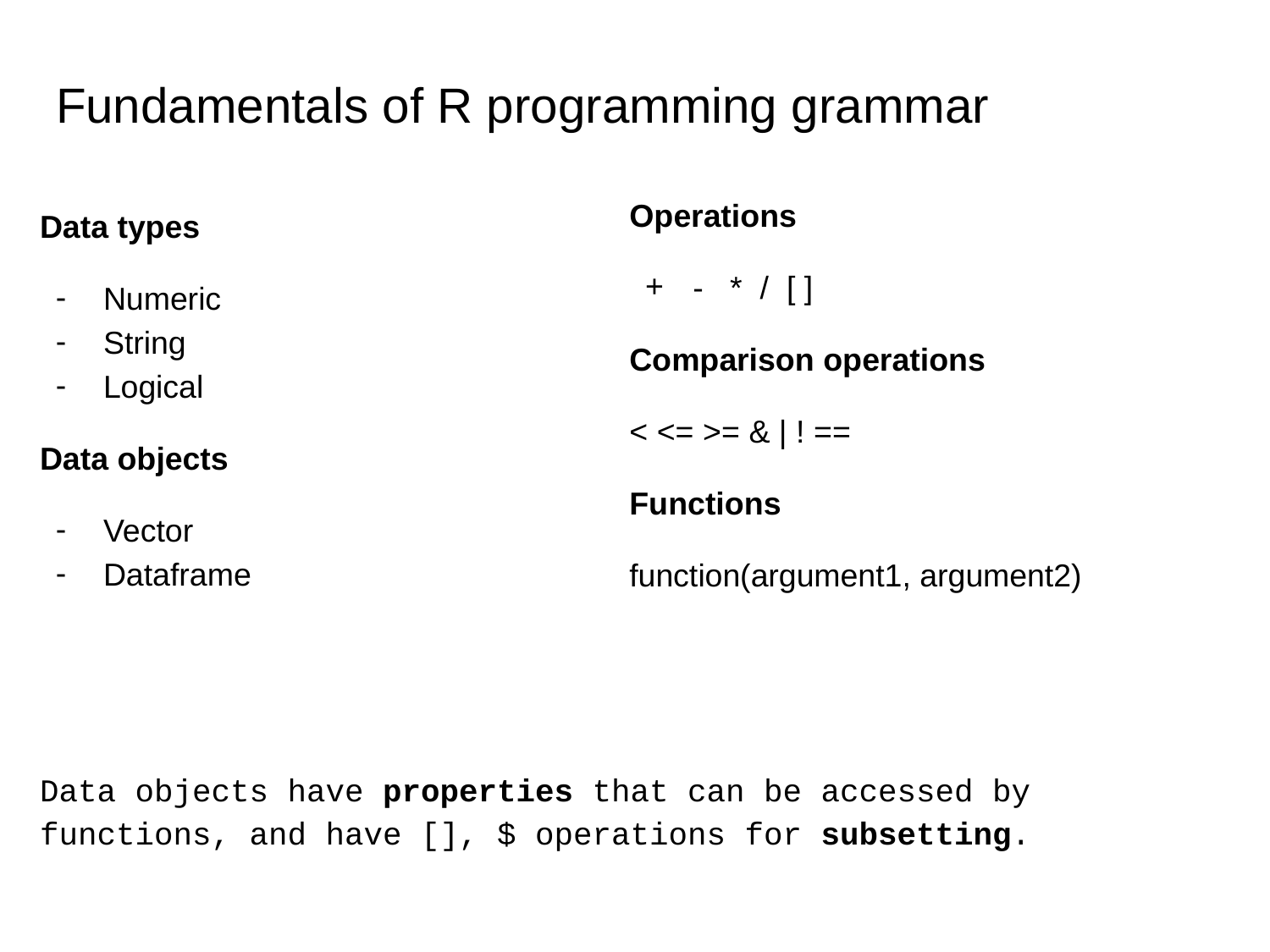

# Fundamentals of R programming grammar
Operations
-   *  /  [ ]
Comparison operations
< <= >= & | ! ==
Functions
function(argument1, argument2)
Data types
Numeric
String
Logical
Data objects
Vector
Dataframe

Data objects have properties that can be accessed by functions, and have [], $ operations for subsetting.